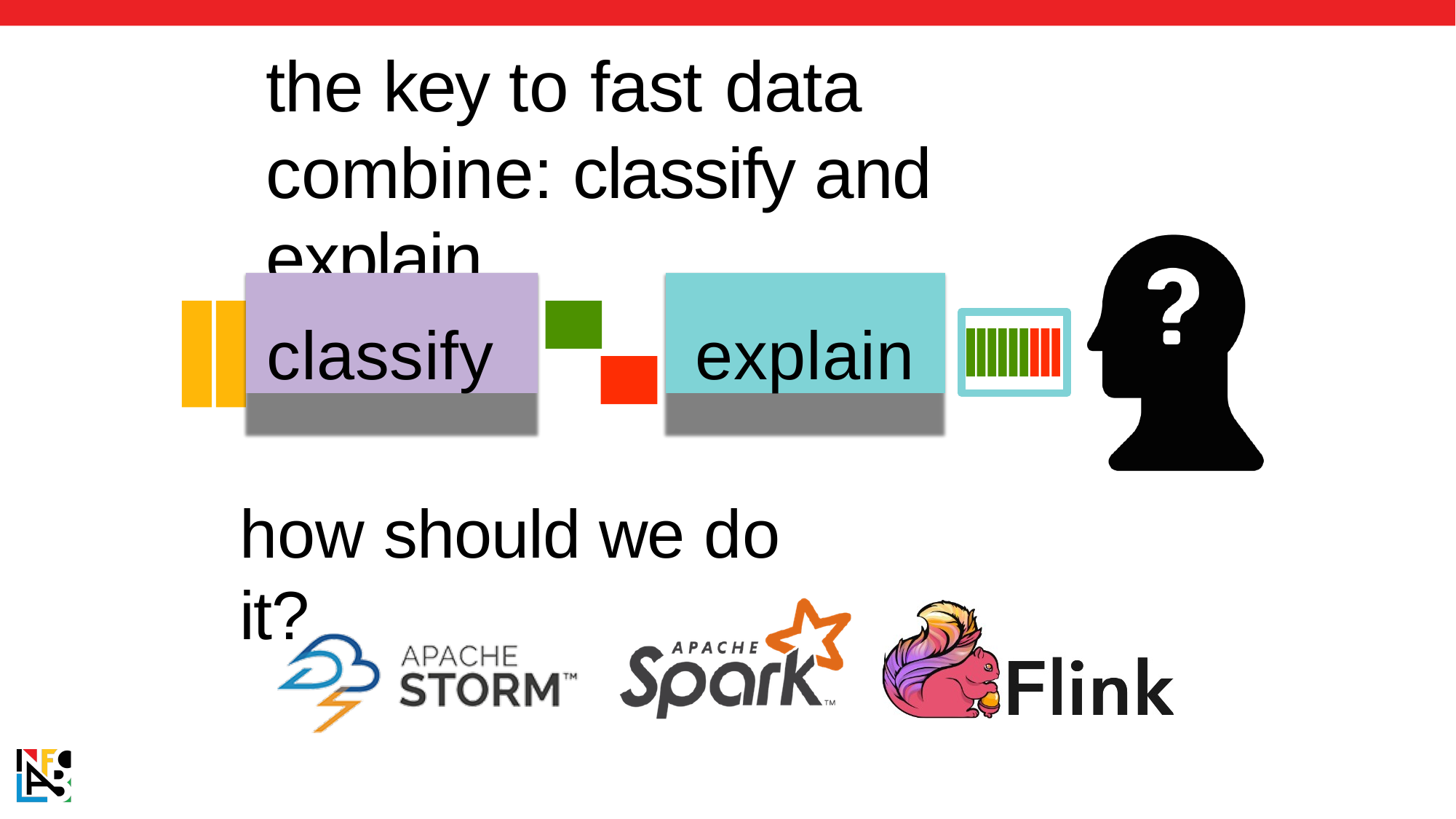

# the key to fast data
combine: classify and explain

classify
explain

how should we do it?